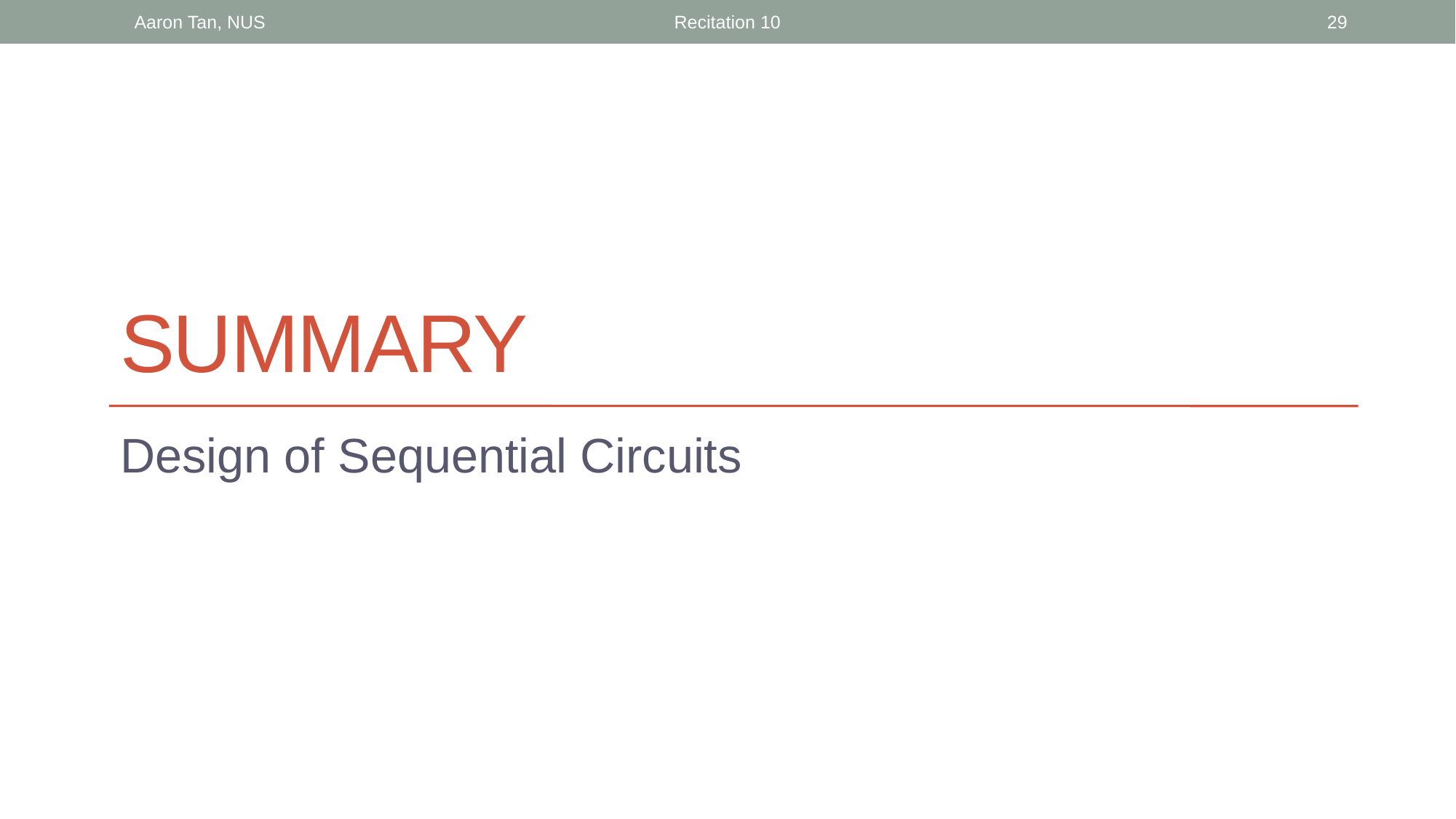

Aaron Tan, NUS
Recitation 10
29
# summary
Design of Sequential Circuits